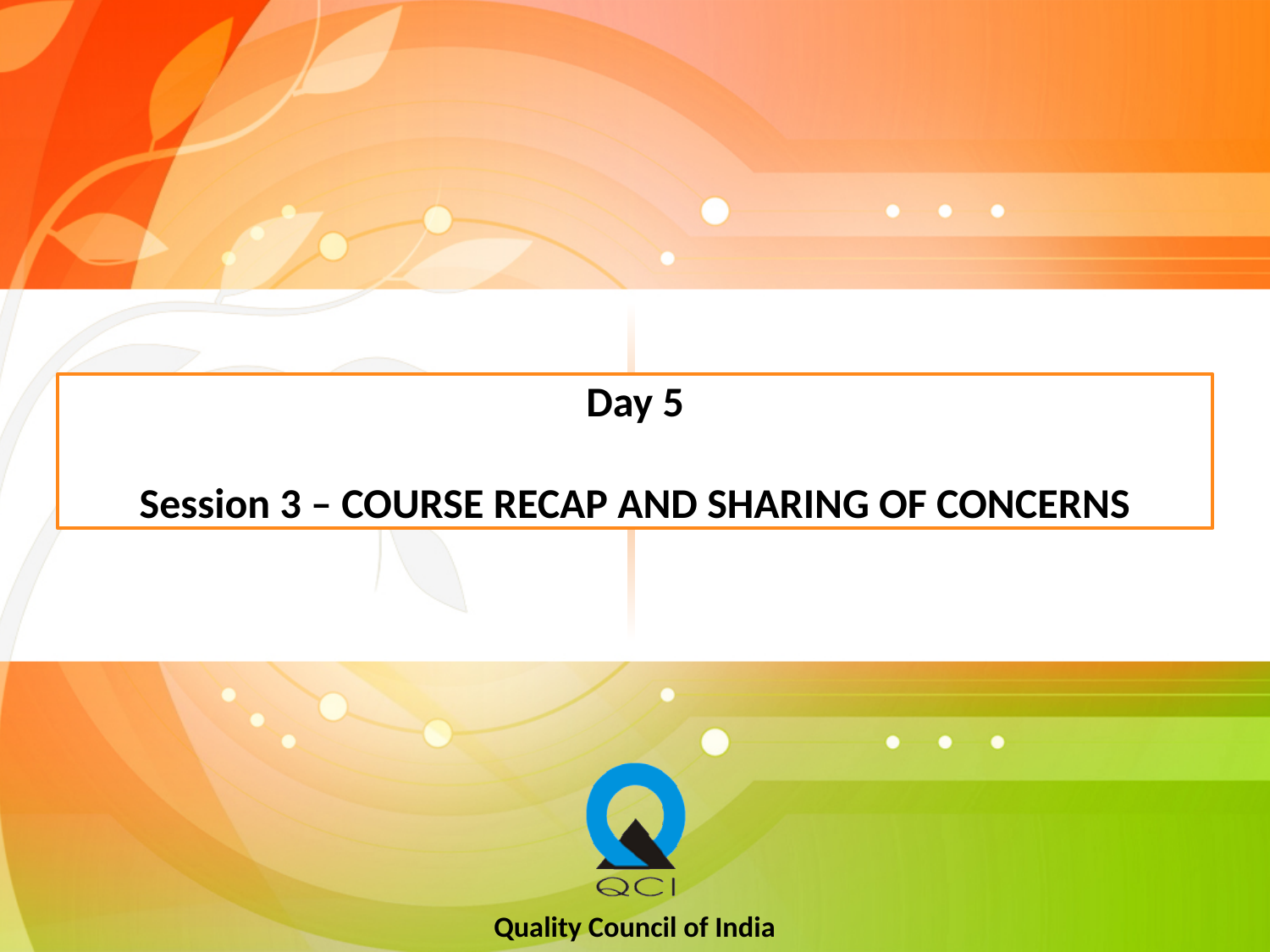

# Day 5 Session 3 – COURSE RECAP AND SHARING OF CONCERNS